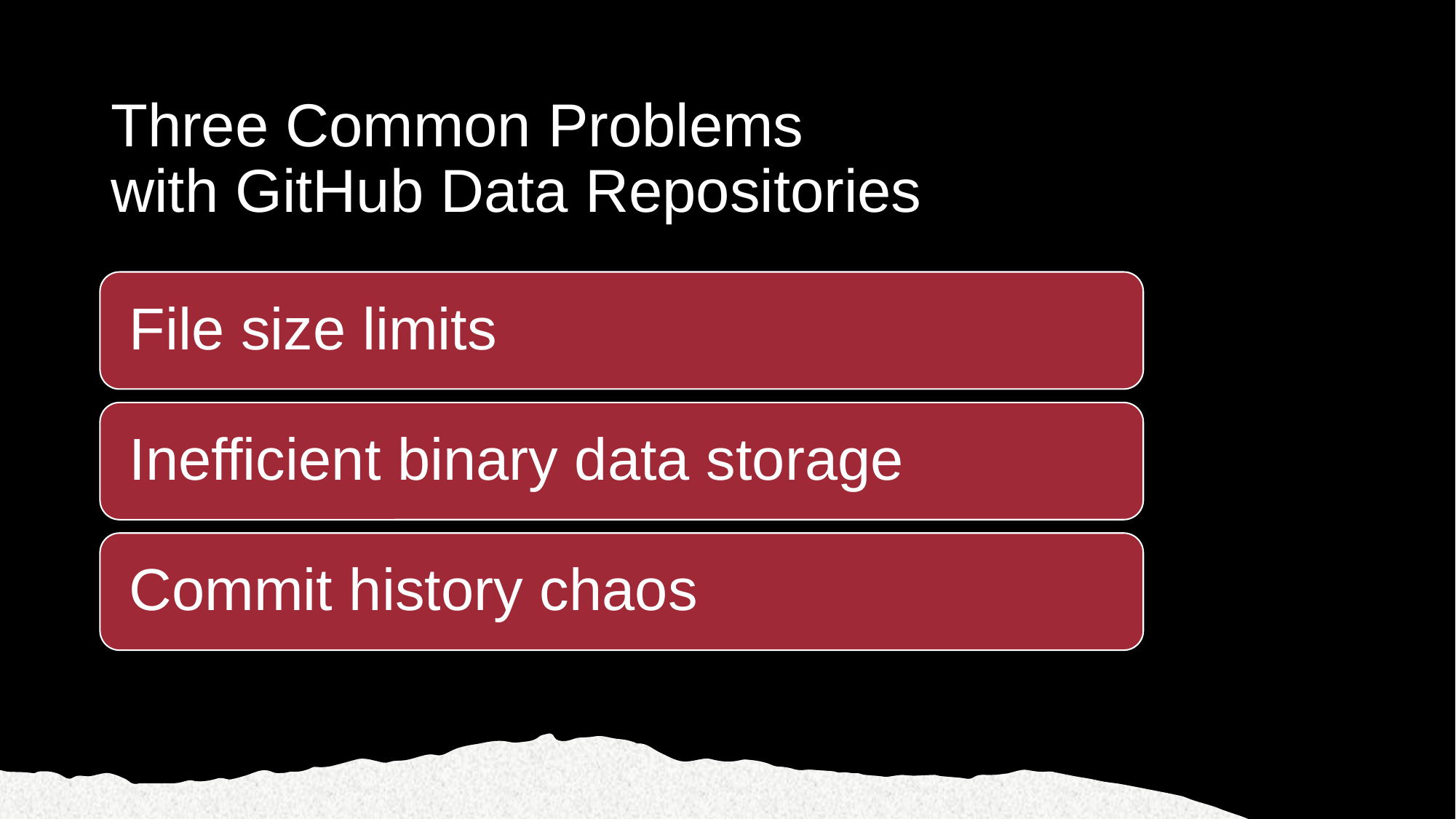

# Three Common Problems with GitHub Data Repositories
File size limits
Inefficient binary data storage
Commit history chaos